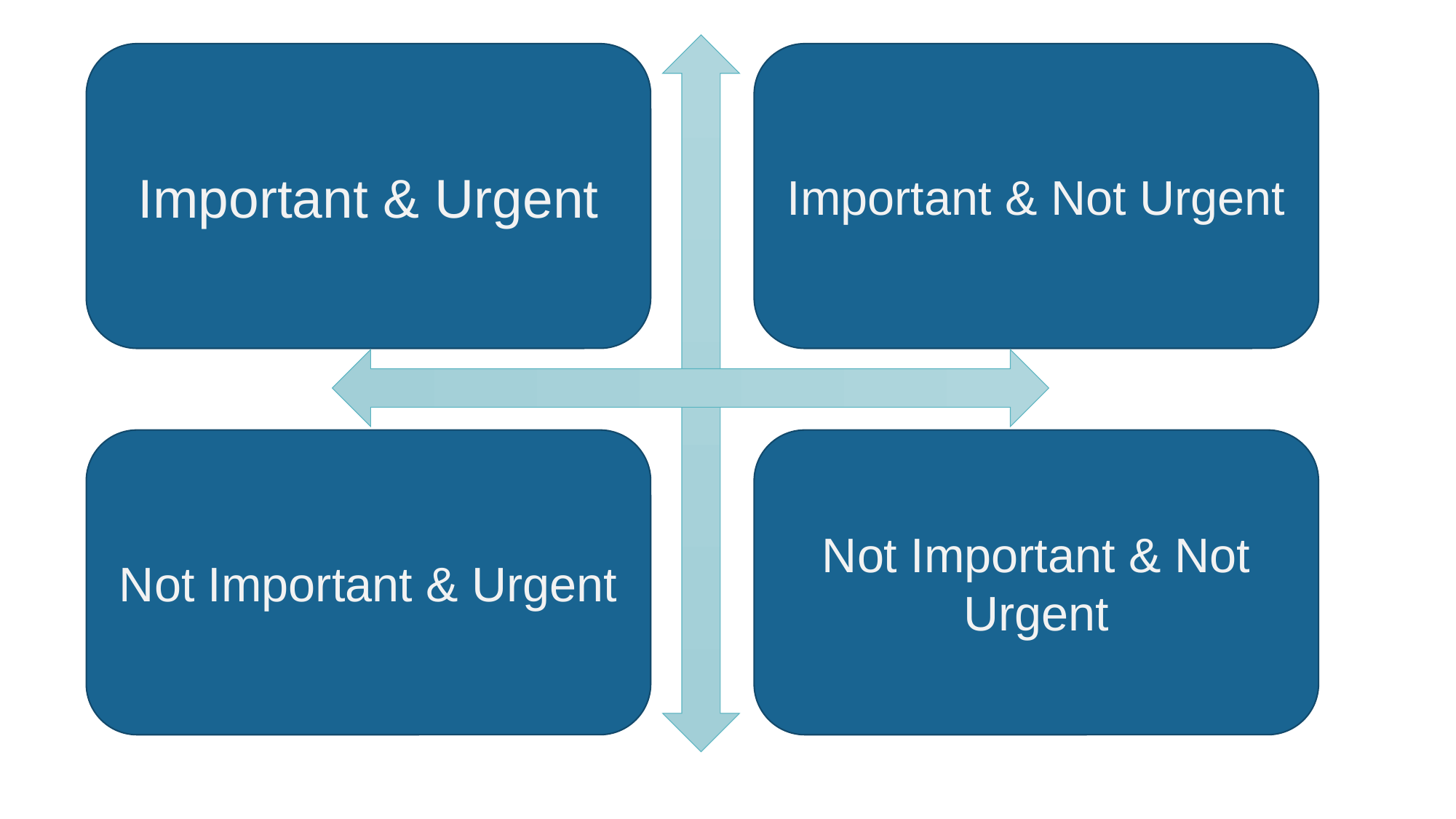

Important & Not Urgent
Important & Urgent
Not Important & Not Urgent
Not Important & Urgent